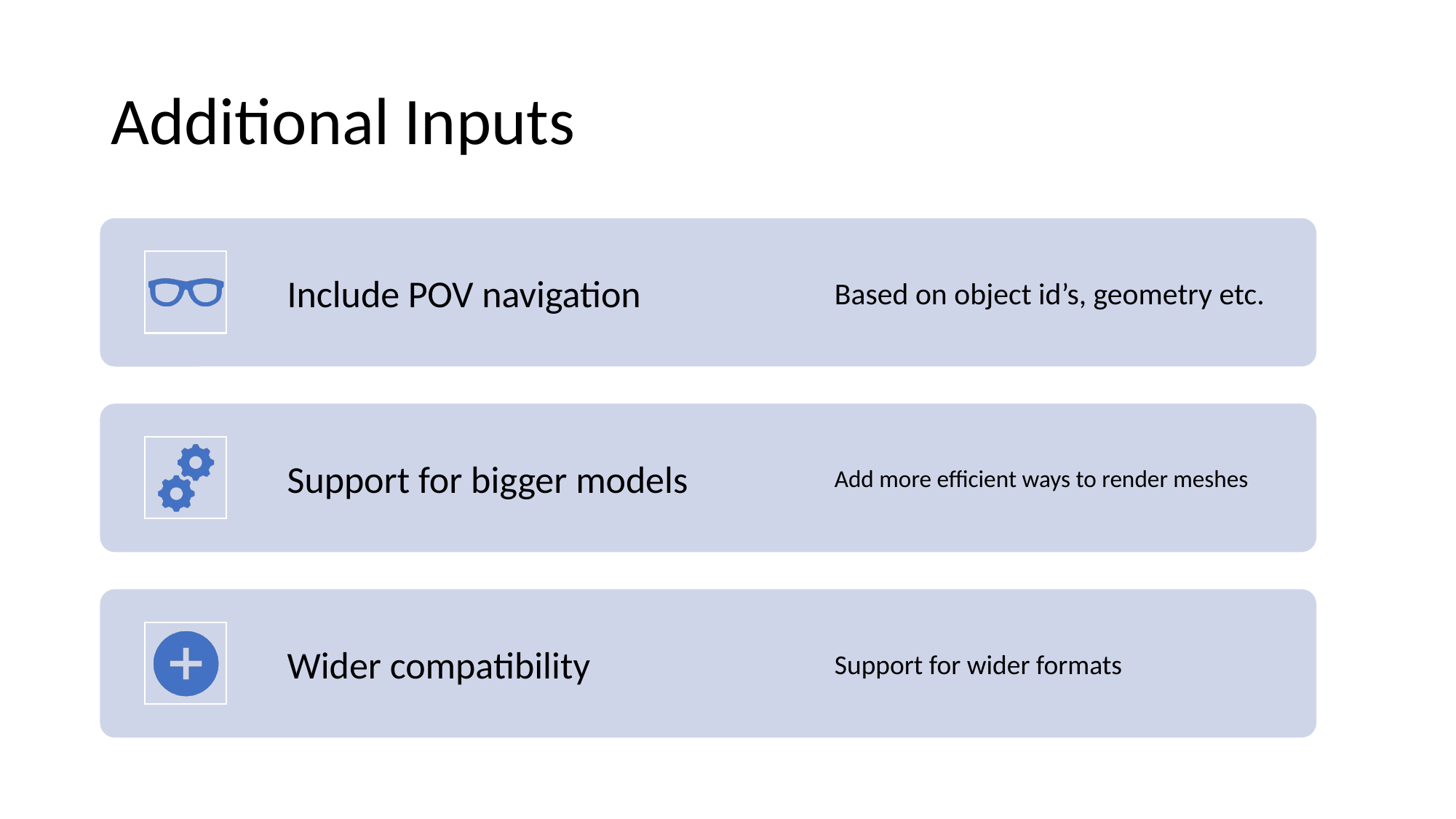

# Additional Inputs
Include POV navigation
Based on object id’s, geometry etc.
Support for bigger models
Add more efficient ways to render meshes
Wider compatibility
Support for wider formats